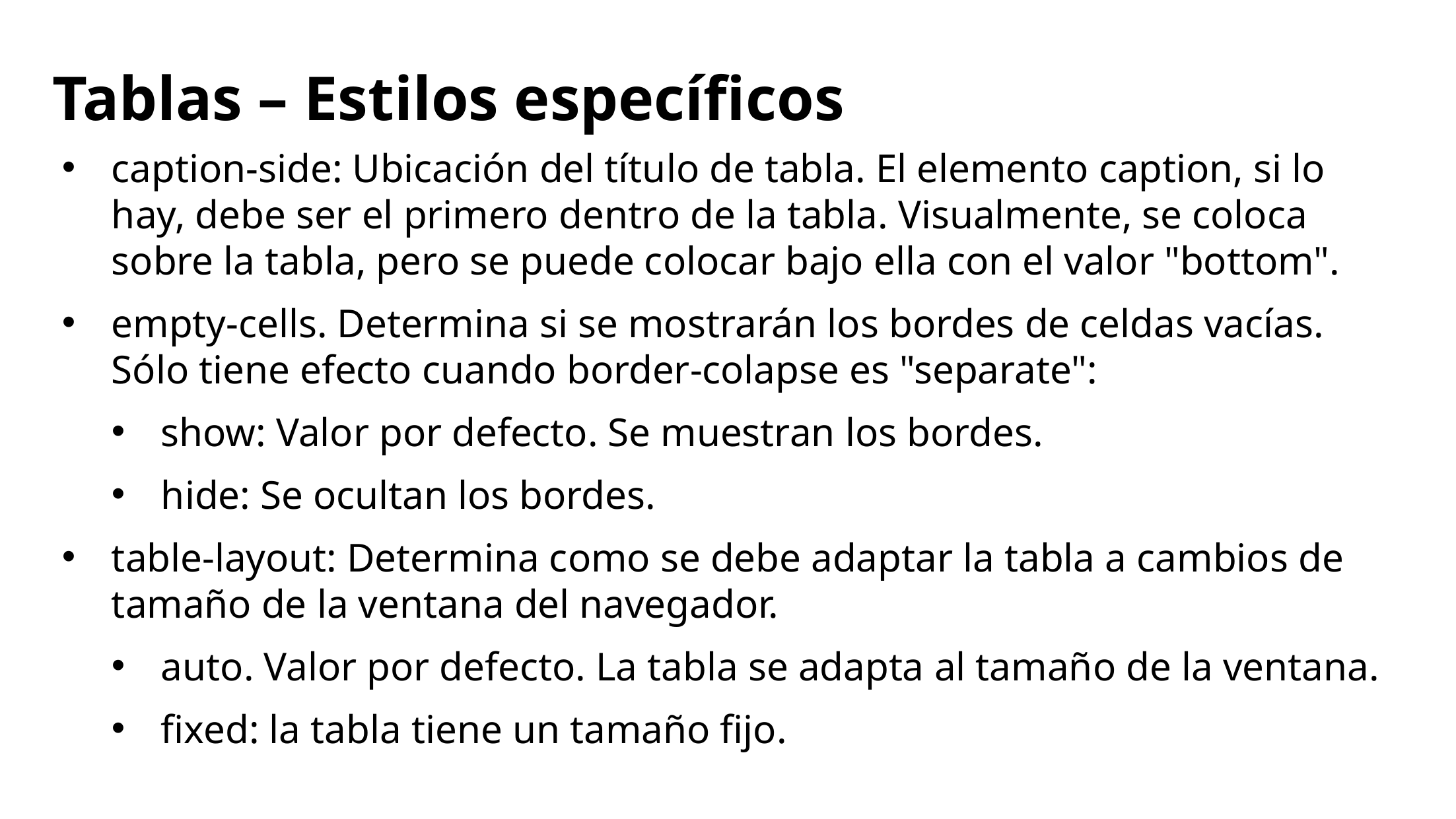

# Tablas – Estilos específicos
caption-side: Ubicación del título de tabla. El elemento caption, si lo hay, debe ser el primero dentro de la tabla. Visualmente, se coloca sobre la tabla, pero se puede colocar bajo ella con el valor "bottom".
empty-cells. Determina si se mostrarán los bordes de celdas vacías. Sólo tiene efecto cuando border-colapse es "separate":
show: Valor por defecto. Se muestran los bordes.
hide: Se ocultan los bordes.
table-layout: Determina como se debe adaptar la tabla a cambios de tamaño de la ventana del navegador.
auto. Valor por defecto. La tabla se adapta al tamaño de la ventana.
fixed: la tabla tiene un tamaño fijo.